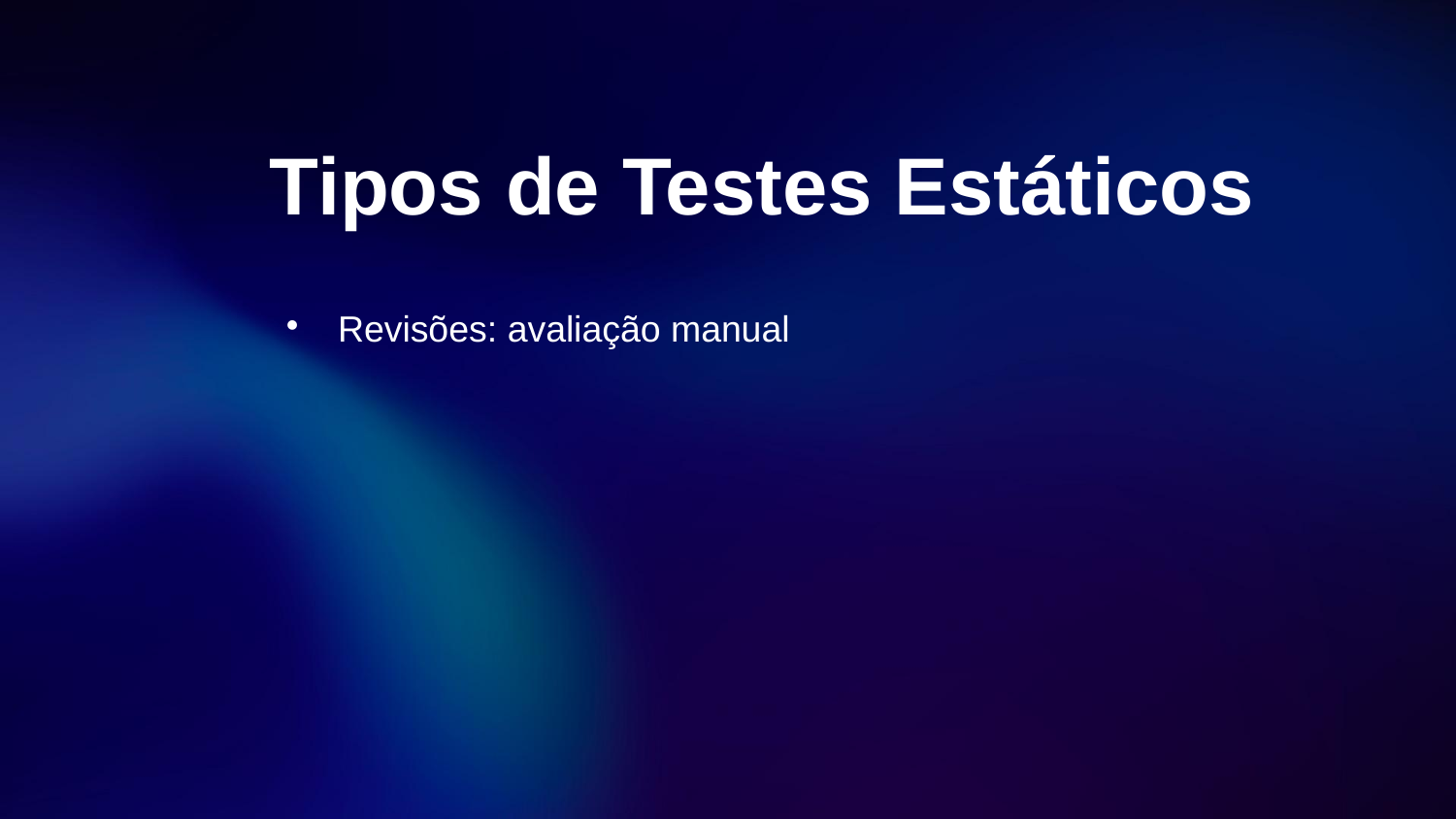

# Tipos de Testes Estáticos

Revisões: avaliação manual